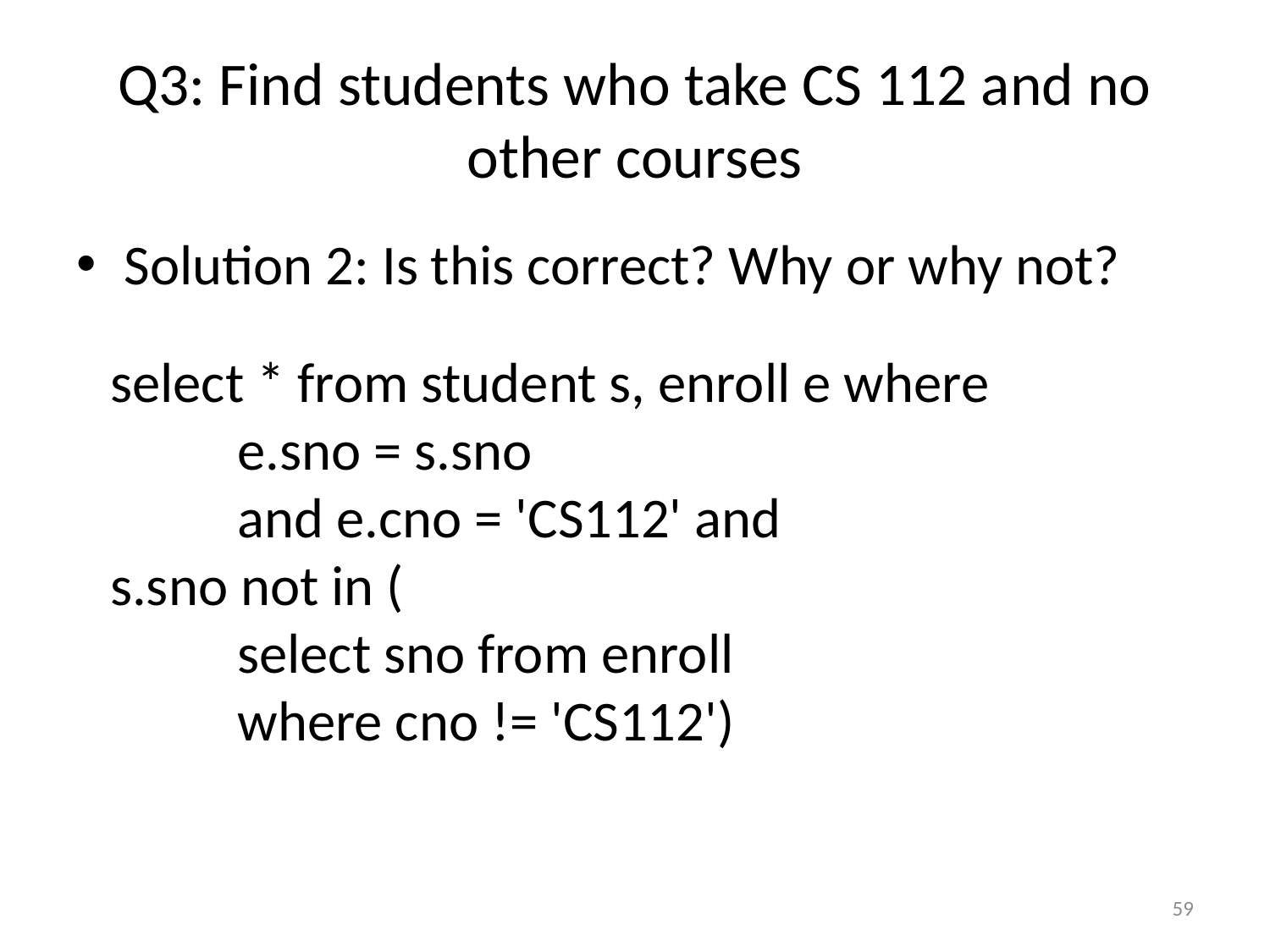

# Q3: Find students who take CS 112 and no other courses
Solution 2: Is this correct? Why or why not?

select * from student s, enroll e where
	e.sno = s.sno
	and e.cno = 'CS112' and
s.sno not in (
	select sno from enroll
	where cno != 'CS112')
59